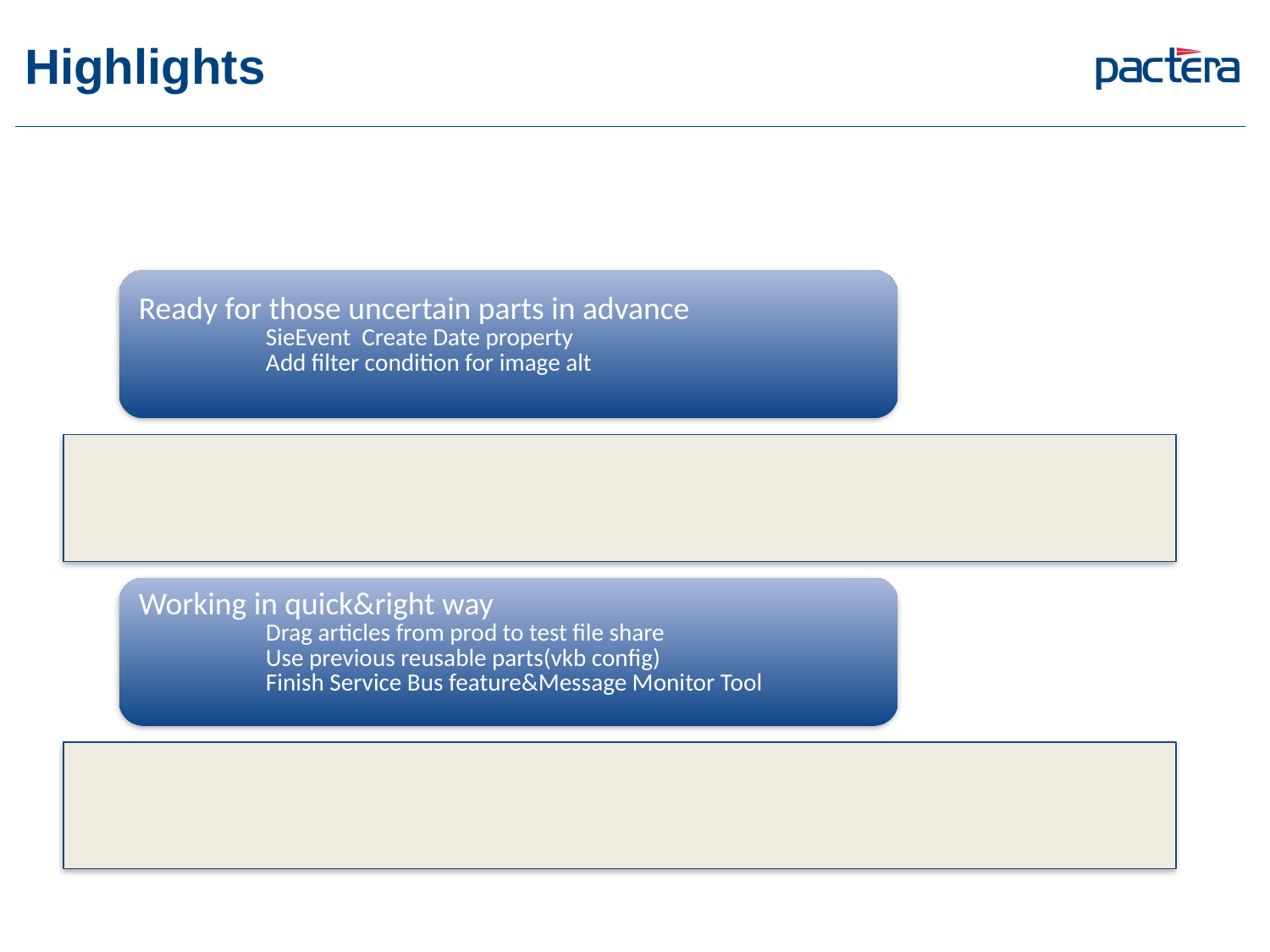

# Highlights
Ready for those uncertain parts in advance
	SieEvent  Create Date property
	Add filter condition for image alt
Working in quick&right way
	Drag articles from prod to test file share
	Use previous reusable parts(vkb config)
	Finish Service Bus feature&Message Monitor Tool